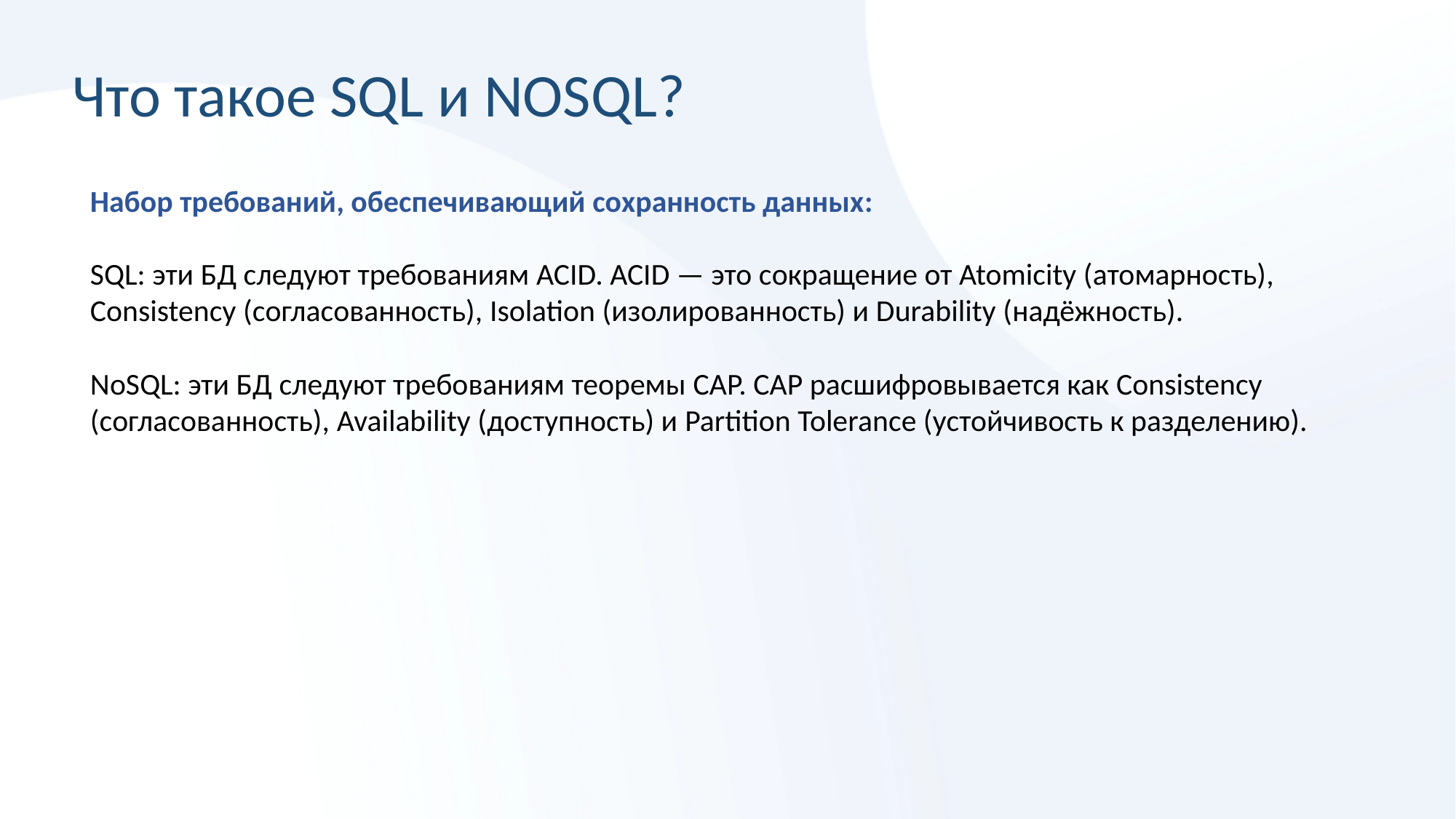

# Что такое SQL и NOSQL?
Набор требований, обеспечивающий сохранность данных:

SQL: эти БД следуют требованиям ACID. ACID — это сокращение от Atomicity (атомарность), Consistency (согласованность), Isolation (изолированность) и Durability (надёжность).

NoSQL: эти БД следуют требованиям теоремы CAP. CAP расшифровывается как Consistency (согласованность), Availability (доступность) и Partition Tolerance (устойчивость к разделению).